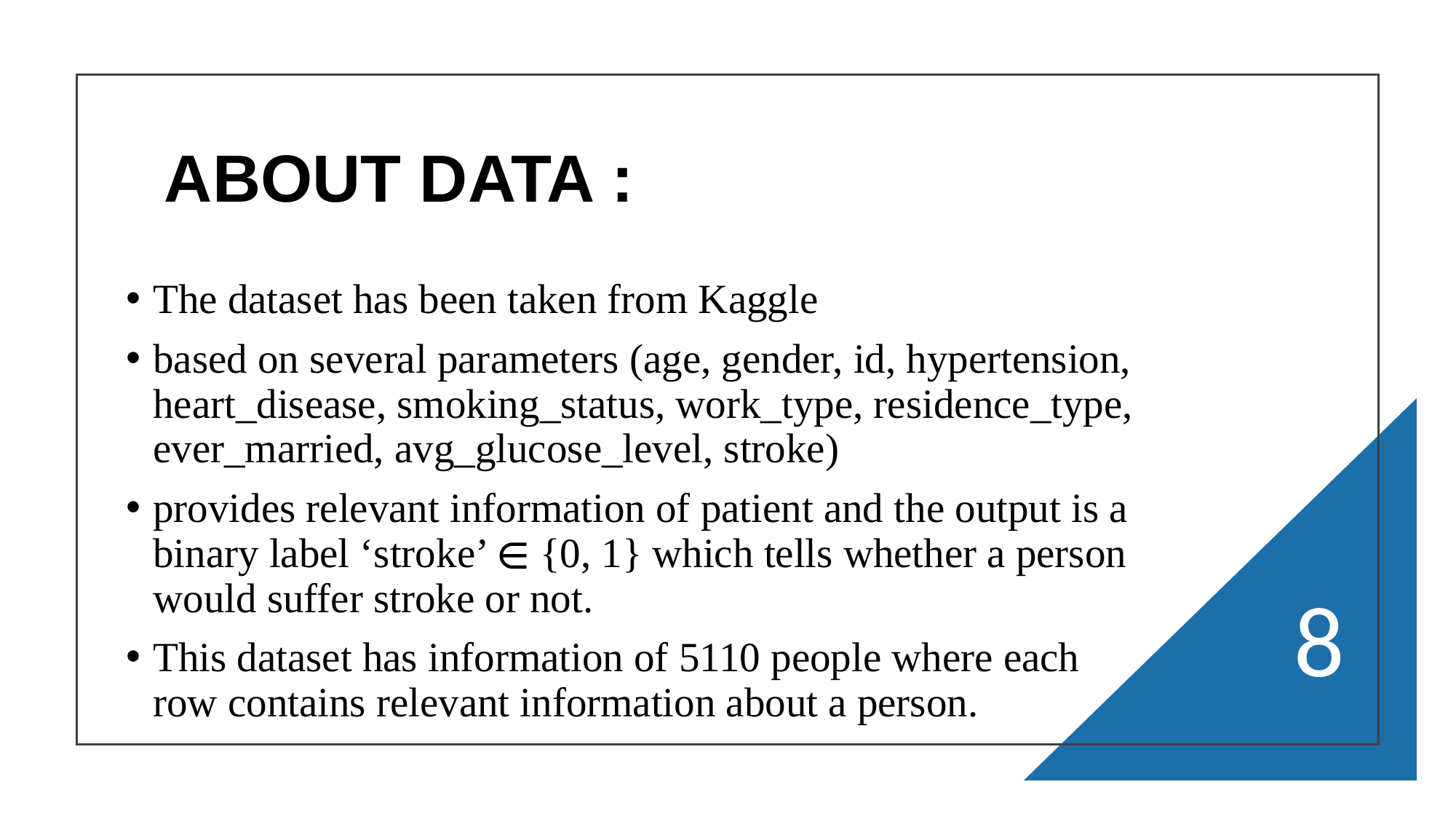

# ABOUT DATA :
The dataset has been taken from Kaggle
based on several parameters (age, gender, id, hypertension, heart_disease, smoking_status, work_type, residence_type, ever_married, avg_glucose_level, stroke)
provides relevant information of patient and the output is a binary label ‘stroke’ ∈ {0, 1} which tells whether a person would suffer stroke or not.
This dataset has information of 5110 people where each row contains relevant information about a person.

8